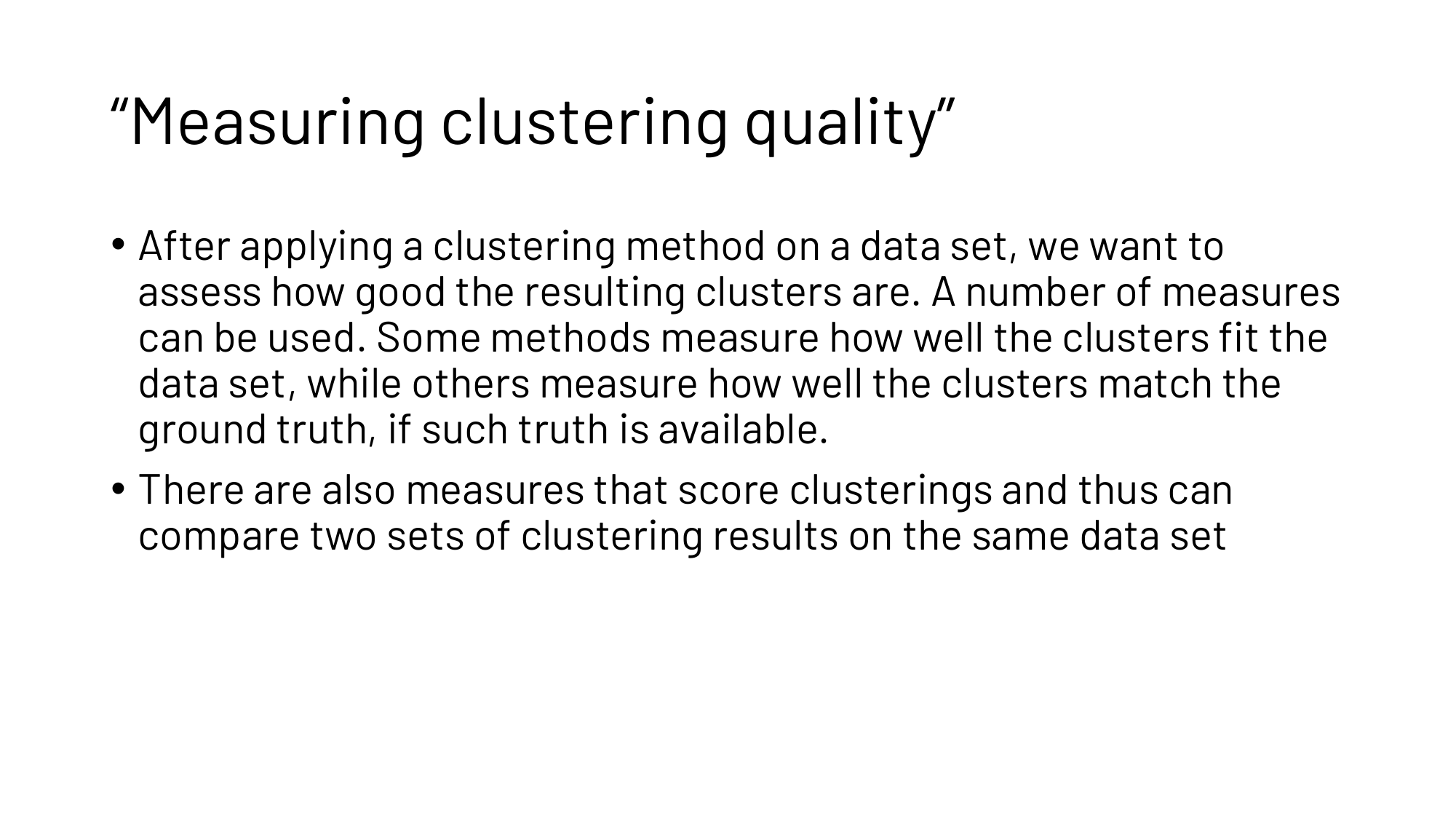

# “Measuring clustering quality”
After applying a clustering method on a data set, we want to assess how good the resulting clusters are. A number of measures can be used. Some methods measure how well the clusters fit the data set, while others measure how well the clusters match the ground truth, if such truth is available.
There are also measures that score clusterings and thus can compare two sets of clustering results on the same data set